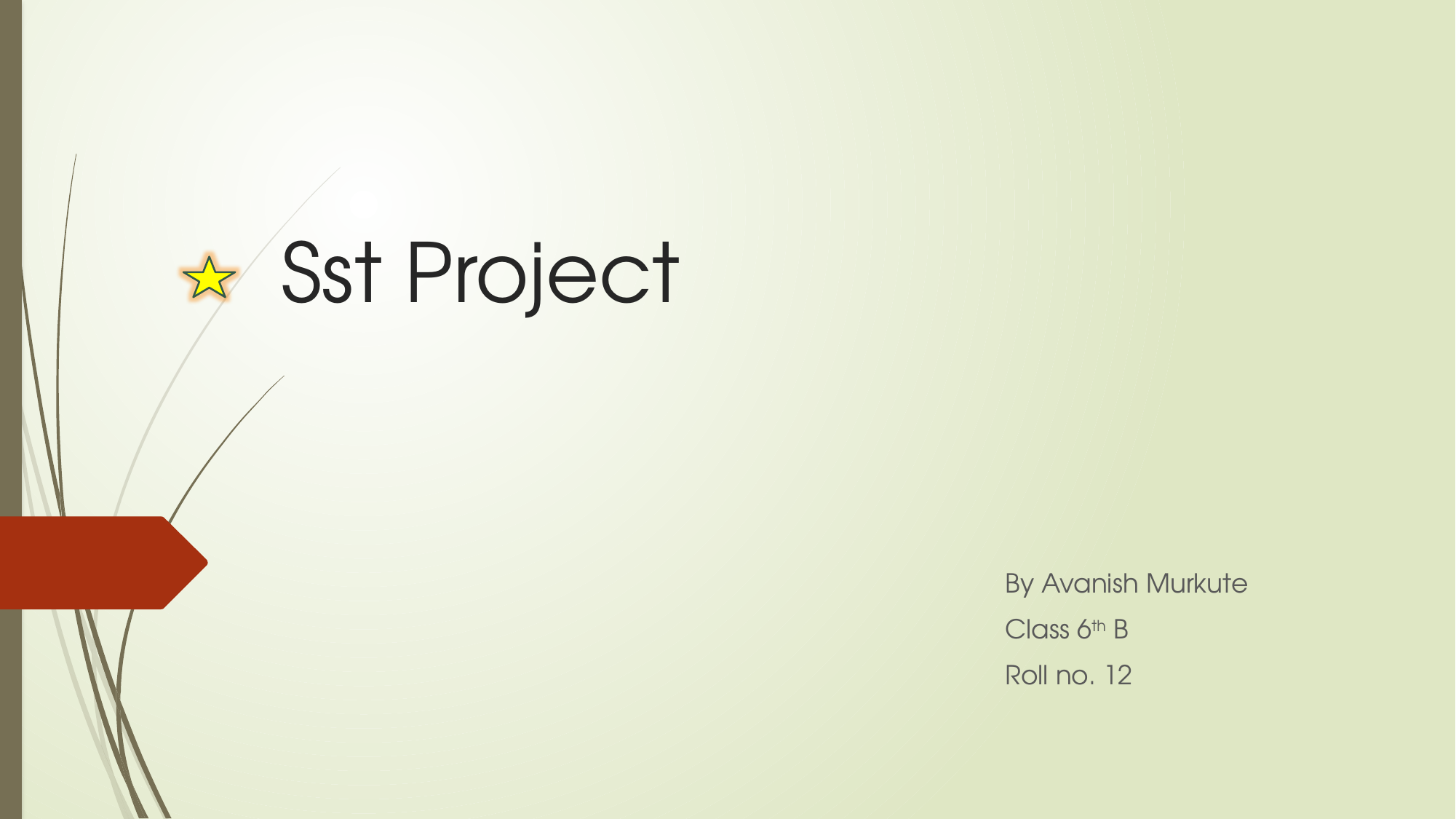

# Sst Project

By Avanish Murkute
Class 6th B
Roll no. 12